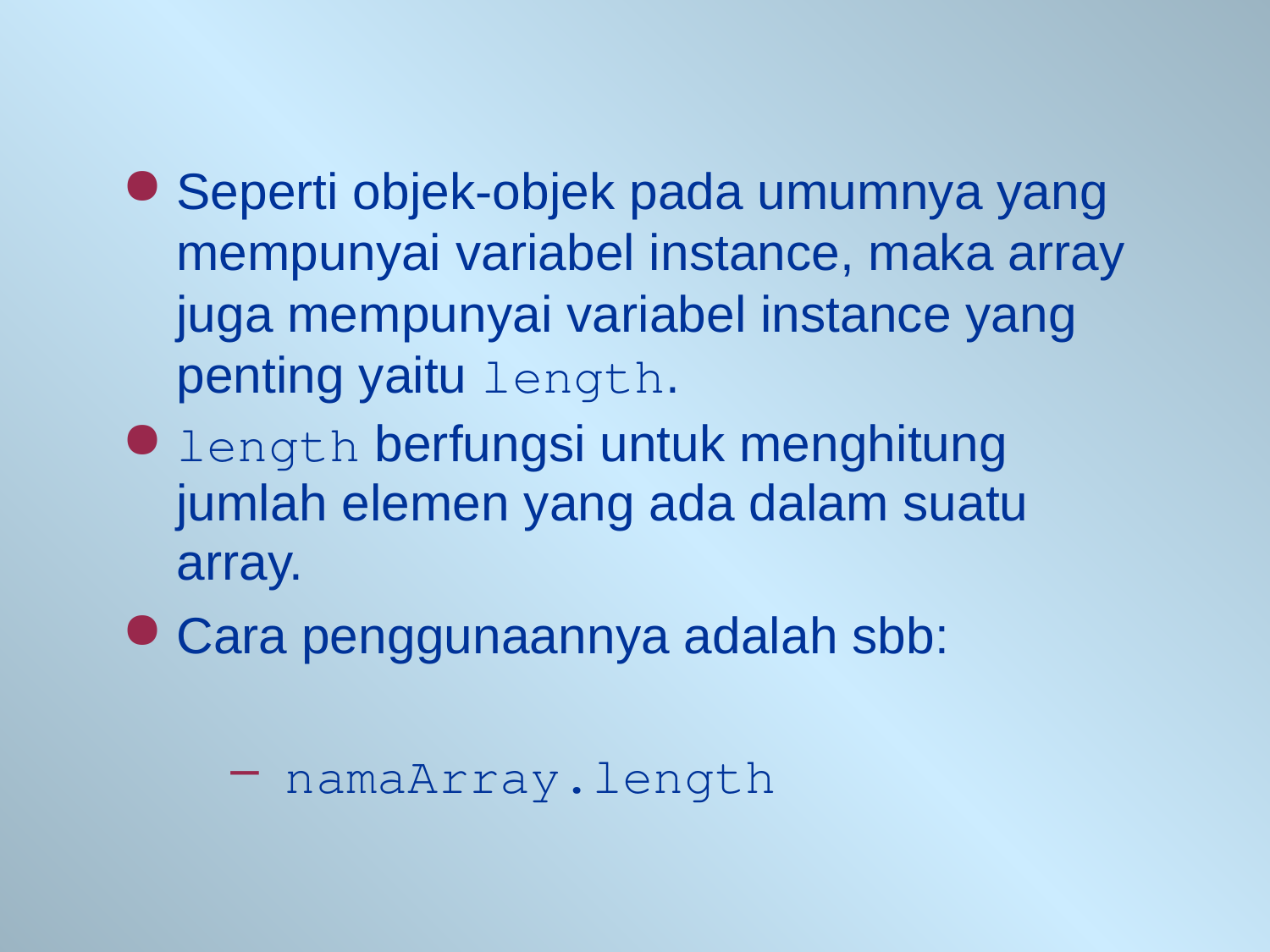

# Seperti objek-objek pada umumnya yang mempunyai variabel instance, maka array juga mempunyai variabel instance yang penting yaitu length.
length berfungsi untuk menghitung jumlah elemen yang ada dalam suatu array.
Cara penggunaannya adalah sbb:

namaArray.length